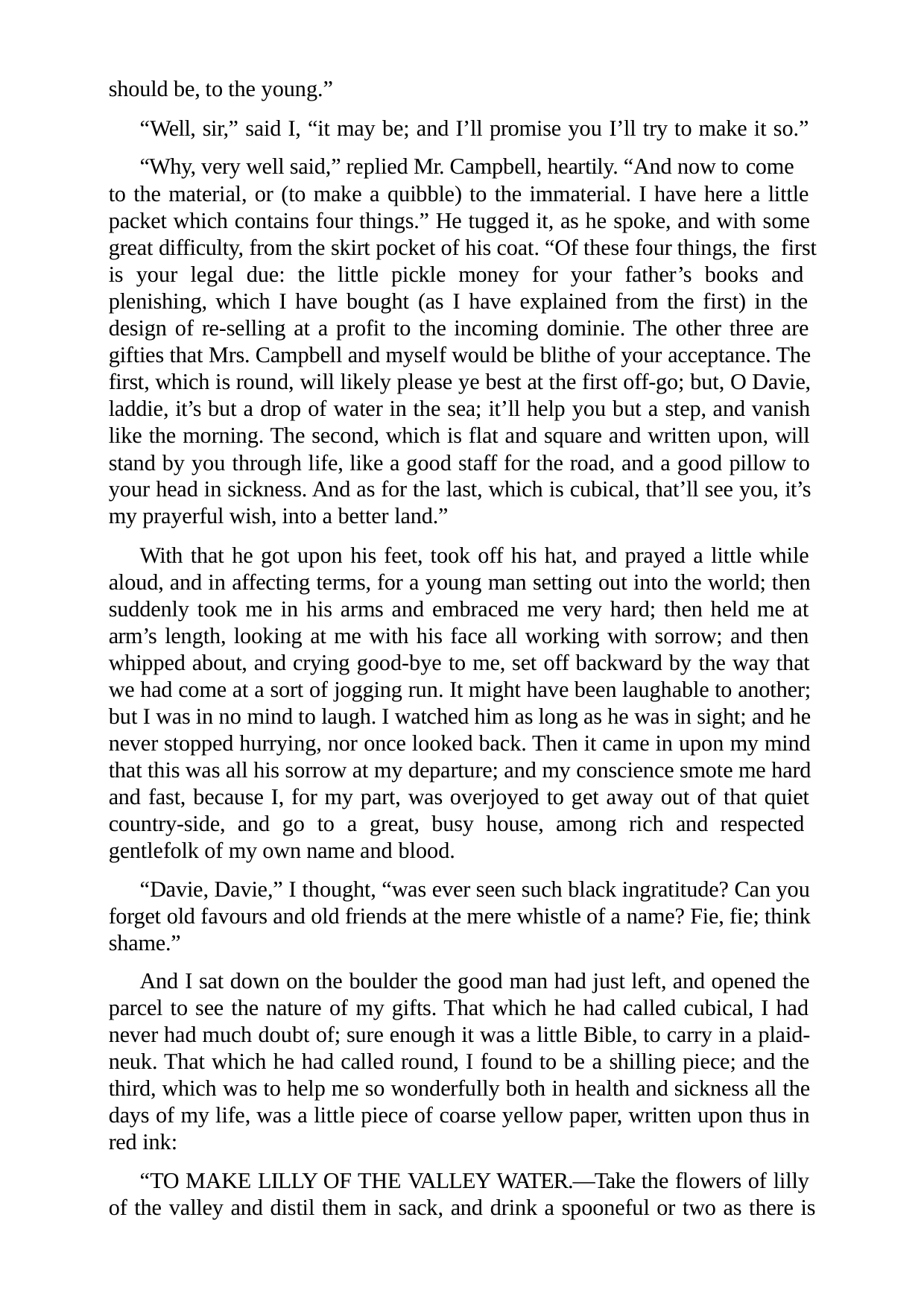

should be, to the young.”
“Well, sir,” said I, “it may be; and I’ll promise you I’ll try to make it so.”  “Why, very well said,” replied Mr. Campbell, heartily. “And now to come
to the material, or (to make a quibble) to the immaterial. I have here a little  packet which contains four things.” He tugged it, as he spoke, and with some  great difficulty, from the skirt pocket of his coat. “Of these four things, the  first is your legal due: the little pickle money for your father’s books and  plenishing, which I have bought (as I have explained from the first) in the  design of re-selling at a profit to the incoming dominie. The other three are  gifties that Mrs. Campbell and myself would be blithe of your acceptance. The  first, which is round, will likely please ye best at the first off-go; but, O Davie,  laddie, it’s but a drop of water in the sea; it’ll help you but a step, and vanish  like the morning. The second, which is flat and square and written upon, will  stand by you through life, like a good staff for the road, and a good pillow to  your head in sickness. And as for the last, which is cubical, that’ll see you, it’s  my prayerful wish, into a better land.”
With that he got upon his feet, took off his hat, and prayed a little while  aloud, and in affecting terms, for a young man setting out into the world; then  suddenly took me in his arms and embraced me very hard; then held me at  arm’s length, looking at me with his face all working with sorrow; and then  whipped about, and crying good-bye to me, set off backward by the way that  we had come at a sort of jogging run. It might have been laughable to another;  but I was in no mind to laugh. I watched him as long as he was in sight; and he  never stopped hurrying, nor once looked back. Then it came in upon my mind  that this was all his sorrow at my departure; and my conscience smote me hard  and fast, because I, for my part, was overjoyed to get away out of that quiet  country-side, and go to a great, busy house, among rich and respected  gentlefolk of my own name and blood.
“Davie, Davie,” I thought, “was ever seen such black ingratitude? Can you  forget old favours and old friends at the mere whistle of a name? Fie, fie; think  shame.”
And I sat down on the boulder the good man had just left, and opened the  parcel to see the nature of my gifts. That which he had called cubical, I had  never had much doubt of; sure enough it was a little Bible, to carry in a plaid-  neuk. That which he had called round, I found to be a shilling piece; and the  third, which was to help me so wonderfully both in health and sickness all the  days of my life, was a little piece of coarse yellow paper, written upon thus in  red ink:
“TO MAKE LILLY OF THE VALLEY WATER.—Take the flowers of lilly  of the valley and distil them in sack, and drink a spooneful or two as there is